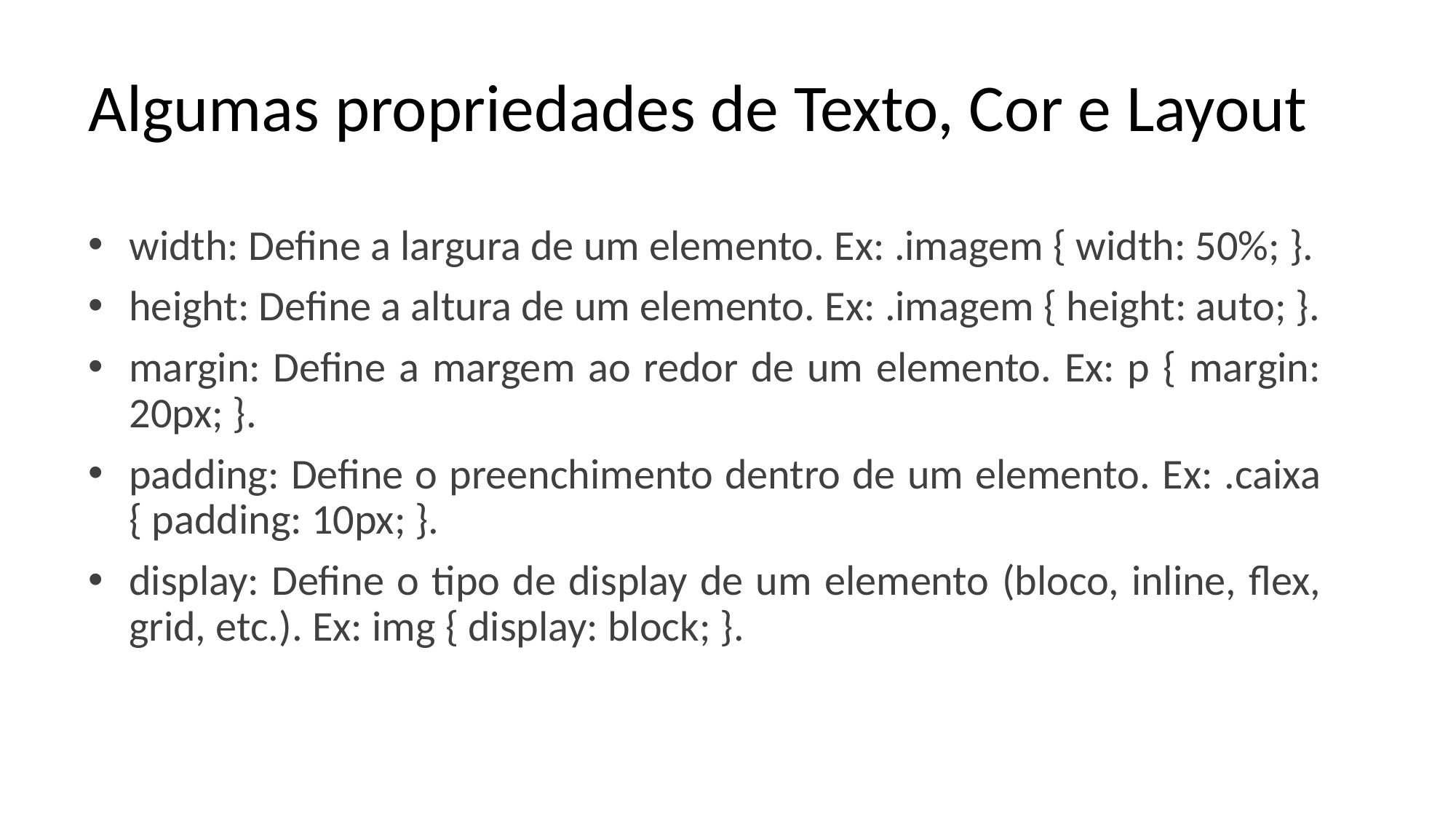

# Algumas propriedades de Texto, Cor e Layout
width: Define a largura de um elemento. Ex: .imagem { width: 50%; }.
height: Define a altura de um elemento. Ex: .imagem { height: auto; }.
margin: Define a margem ao redor de um elemento. Ex: p { margin: 20px; }.
padding: Define o preenchimento dentro de um elemento. Ex: .caixa { padding: 10px; }.
display: Define o tipo de display de um elemento (bloco, inline, flex, grid, etc.). Ex: img { display: block; }.